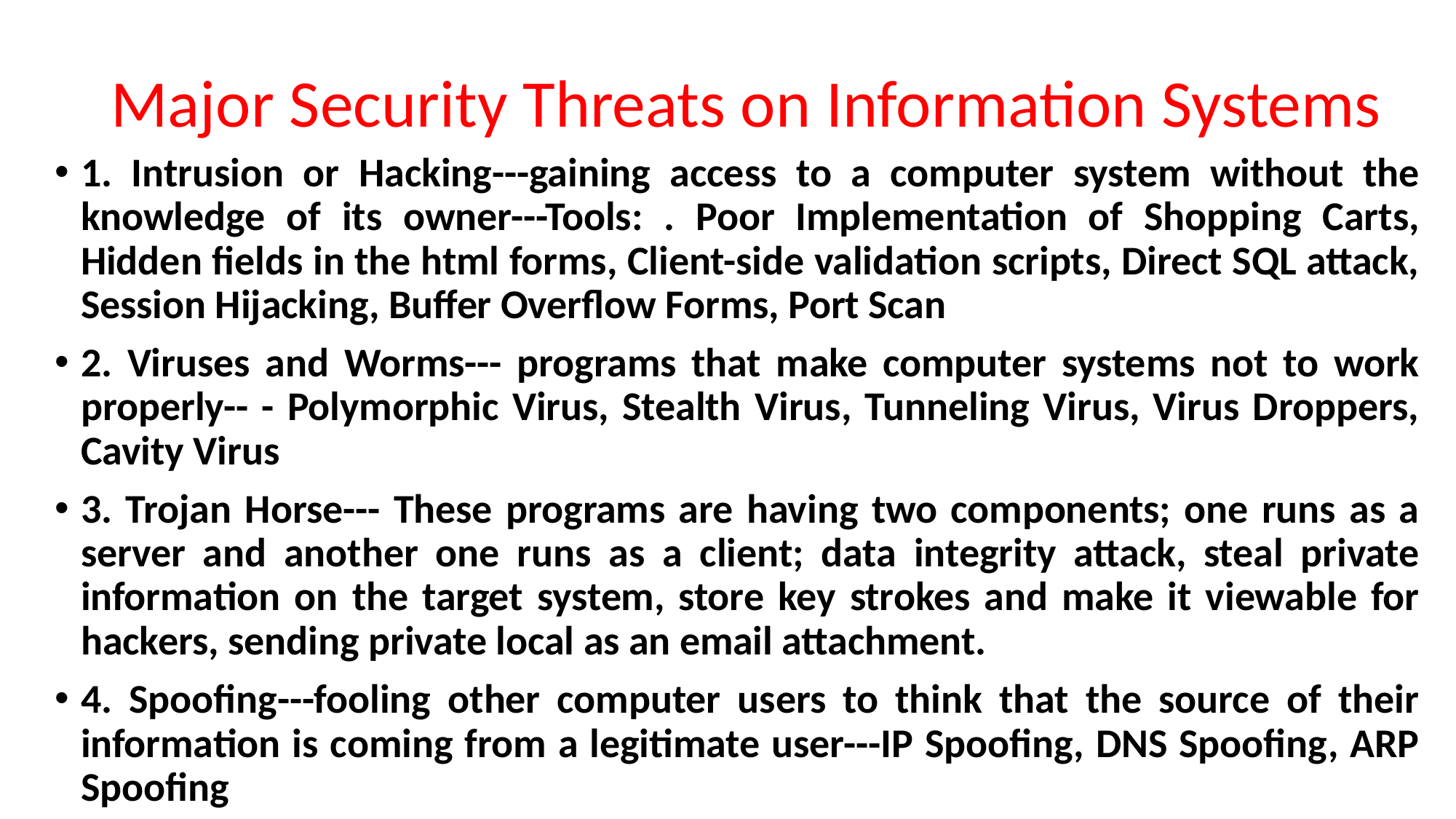

# Major Security Threats on Information Systems
1. Intrusion or Hacking---gaining access to a computer system without the knowledge of its owner---Tools: . Poor Implementation of Shopping Carts, Hidden fields in the html forms, Client-side validation scripts, Direct SQL attack, Session Hijacking, Buffer Overflow Forms, Port Scan
2. Viruses and Worms--- programs that make computer systems not to work properly-- - Polymorphic Virus, Stealth Virus, Tunneling Virus, Virus Droppers, Cavity Virus
3. Trojan Horse--- These programs are having two components; one runs as a server and another one runs as a client; data integrity attack, steal private information on the target system, store key strokes and make it viewable for hackers, sending private local as an email attachment.
4. Spoofing---fooling other computer users to think that the source of their information is coming from a legitimate user---IP Spoofing, DNS Spoofing, ARP Spoofing